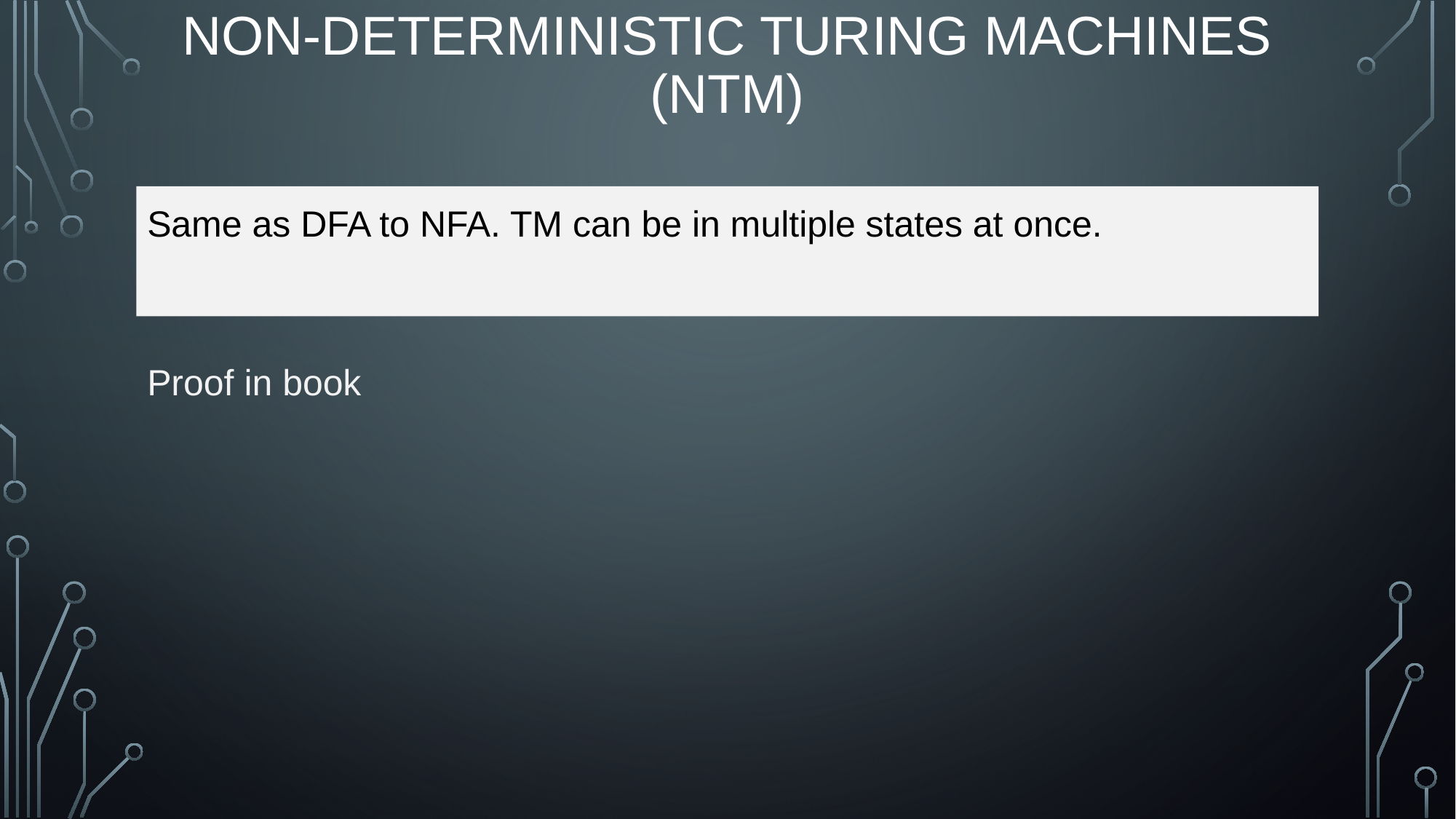

# Non-Deterministic Turing Machines (NTM)
Same as DFA to NFA. TM can be in multiple states at once.
Proof in book